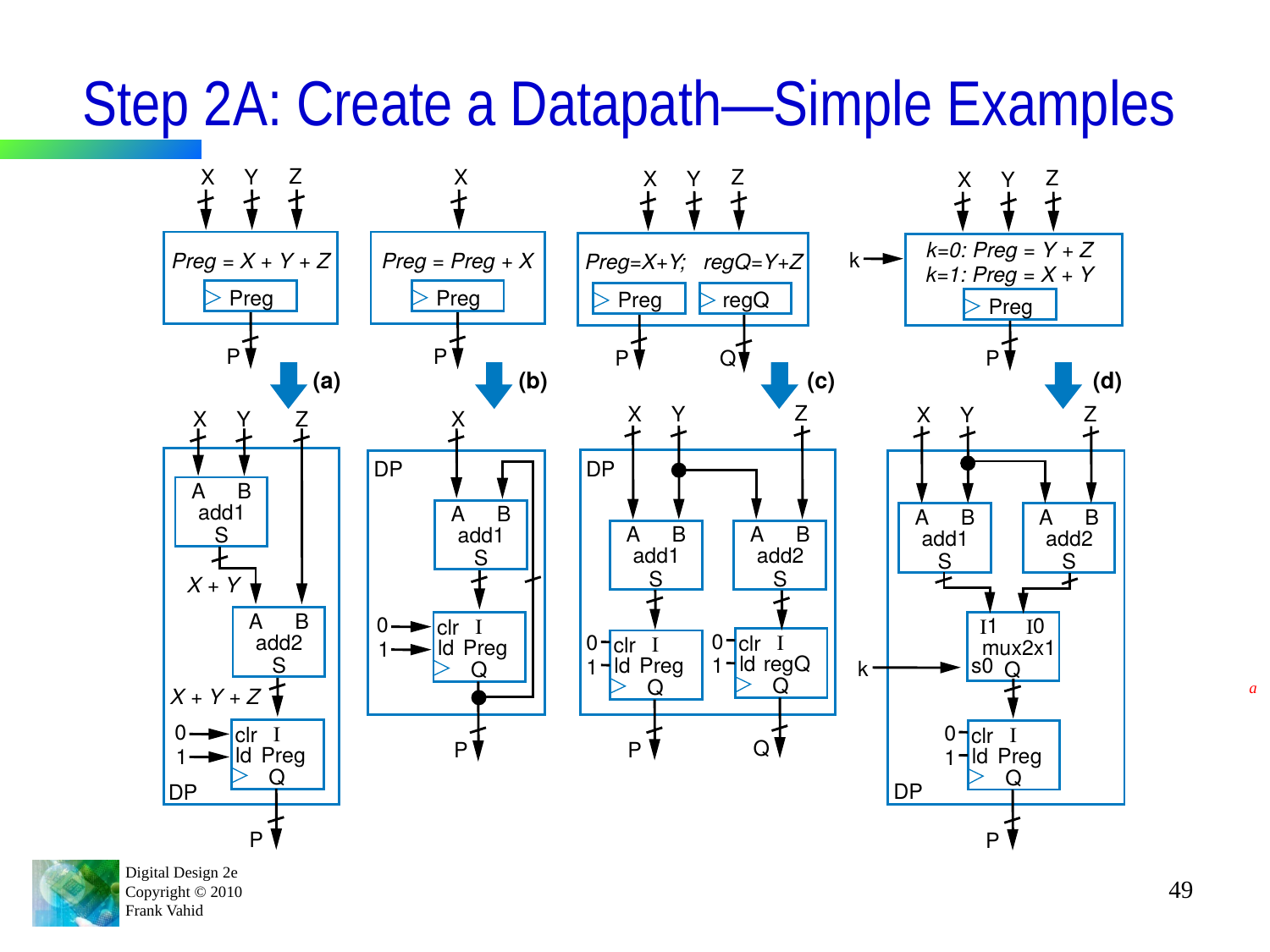

# Step 2A: Create a Datapath—Simple Examples
Z
X
Y

Preg = X + Y + Z

Preg

P

(a)
X
Y
Z

A
B
add1
S

X + Y

A
B
add2
S

X + Y + Z

0

I
clr

ld
Preg
1

Q

DP

P

X

Preg = Preg + X

Preg

P

(b)
X

DP

A
B
add1
S

0

I
clr

ld
Preg
1

Q

P

Z
X
Y

Preg=X+Y;   regQ=Y+Z

Preg
regQ

P
Q

(c)
Z
X
Y

DP

A
B
A
B
add1
add2
S
S

0

I
0
clr

I
clr

ld
regQ
ld
Preg
1
1

Q
Q

Q
P

Z
X
Y

k=0: Preg = Y + Z
k

k=1: Preg = X + Y

Preg

P

(d)
Z
X
Y

A
B
A
B
add1
add2
S
S

1
0
I
I
mux2x1
s0
k
Q

0

I
clr

ld
Preg
1

Q

DP

P

a
49